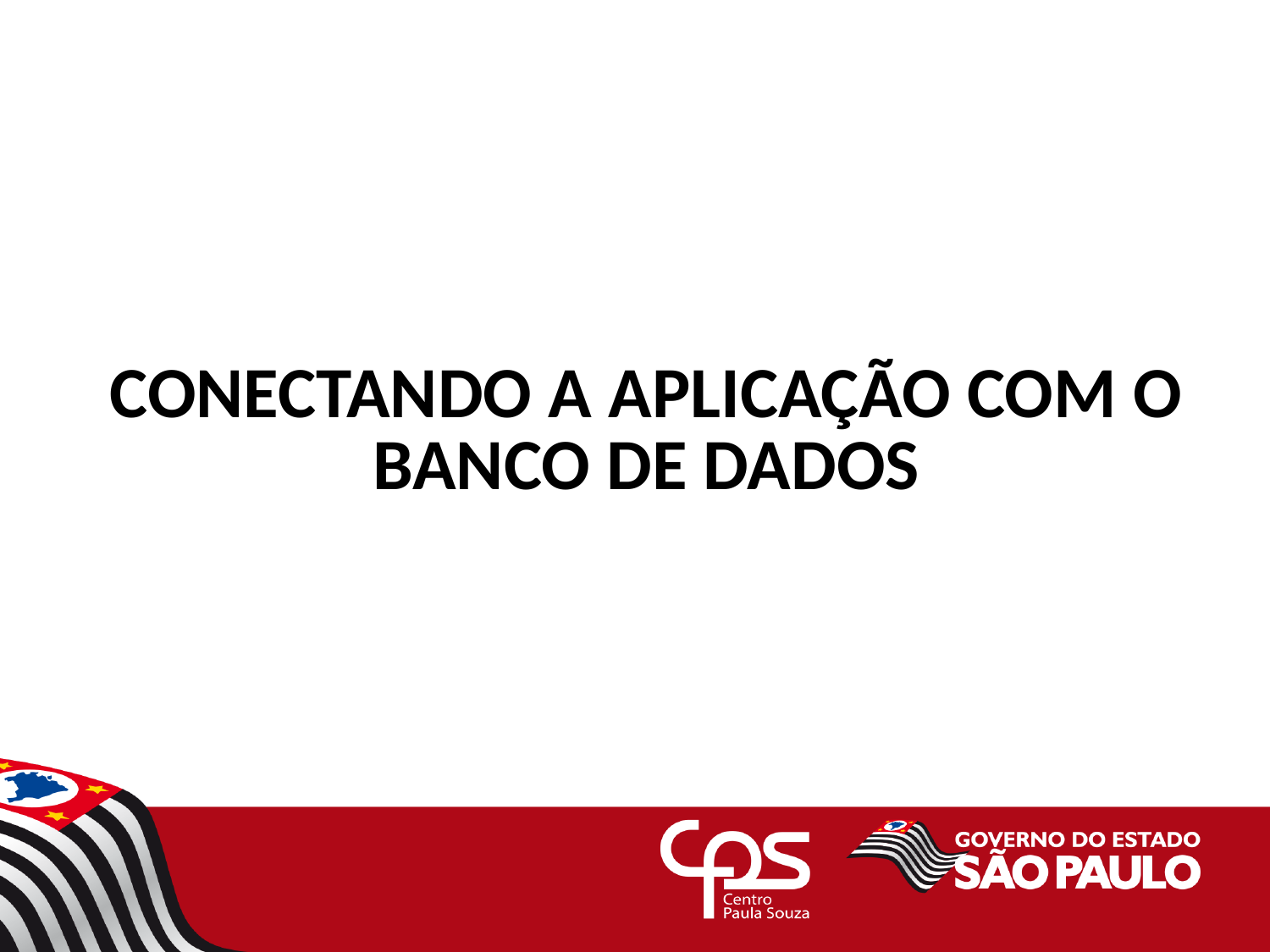

# CONECTANDO A APLICAÇÃO COM O BANCO DE DADOS